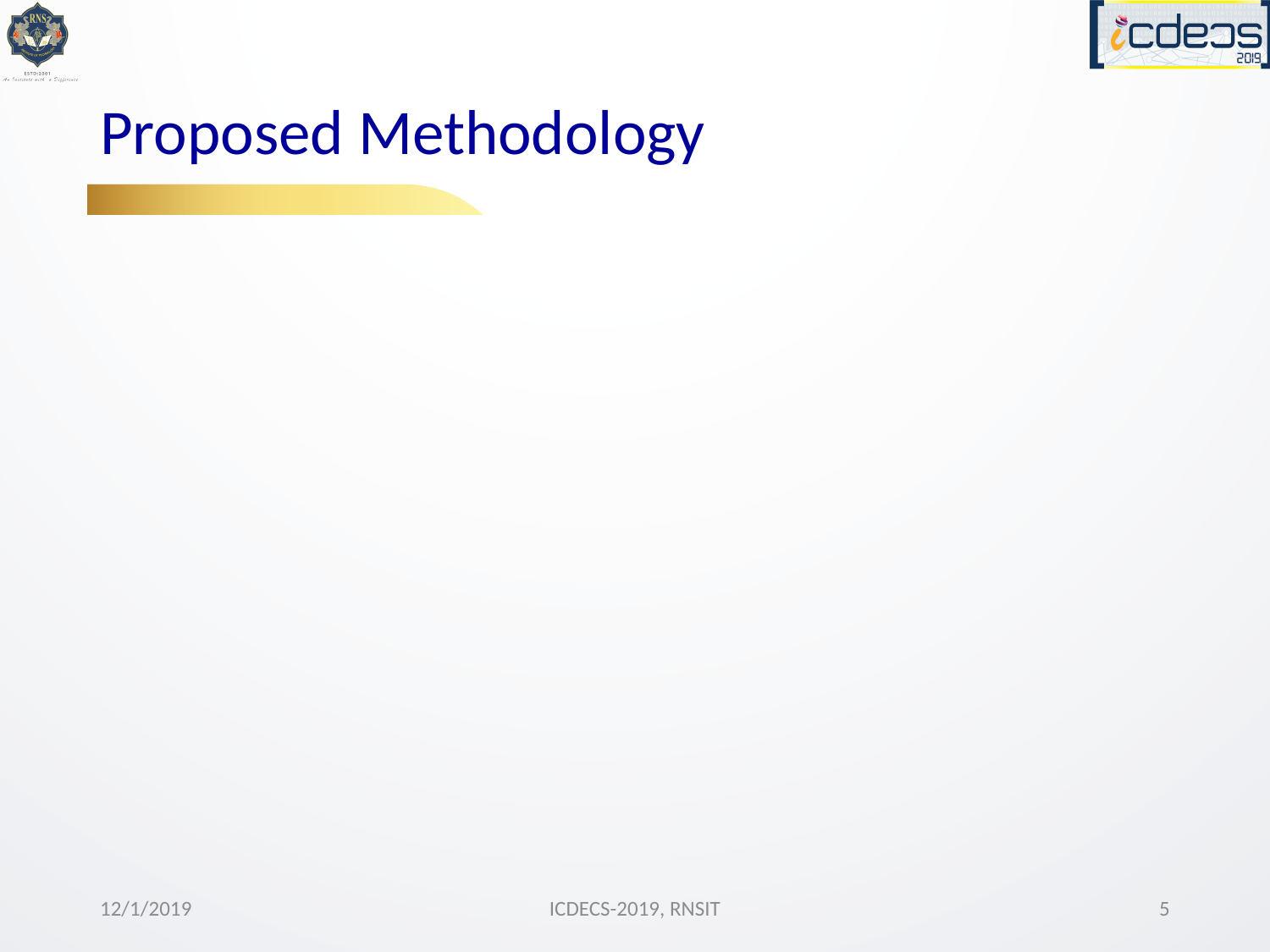

# Proposed Methodology

12/1/2019
ICDECS-2019, RNSIT
5